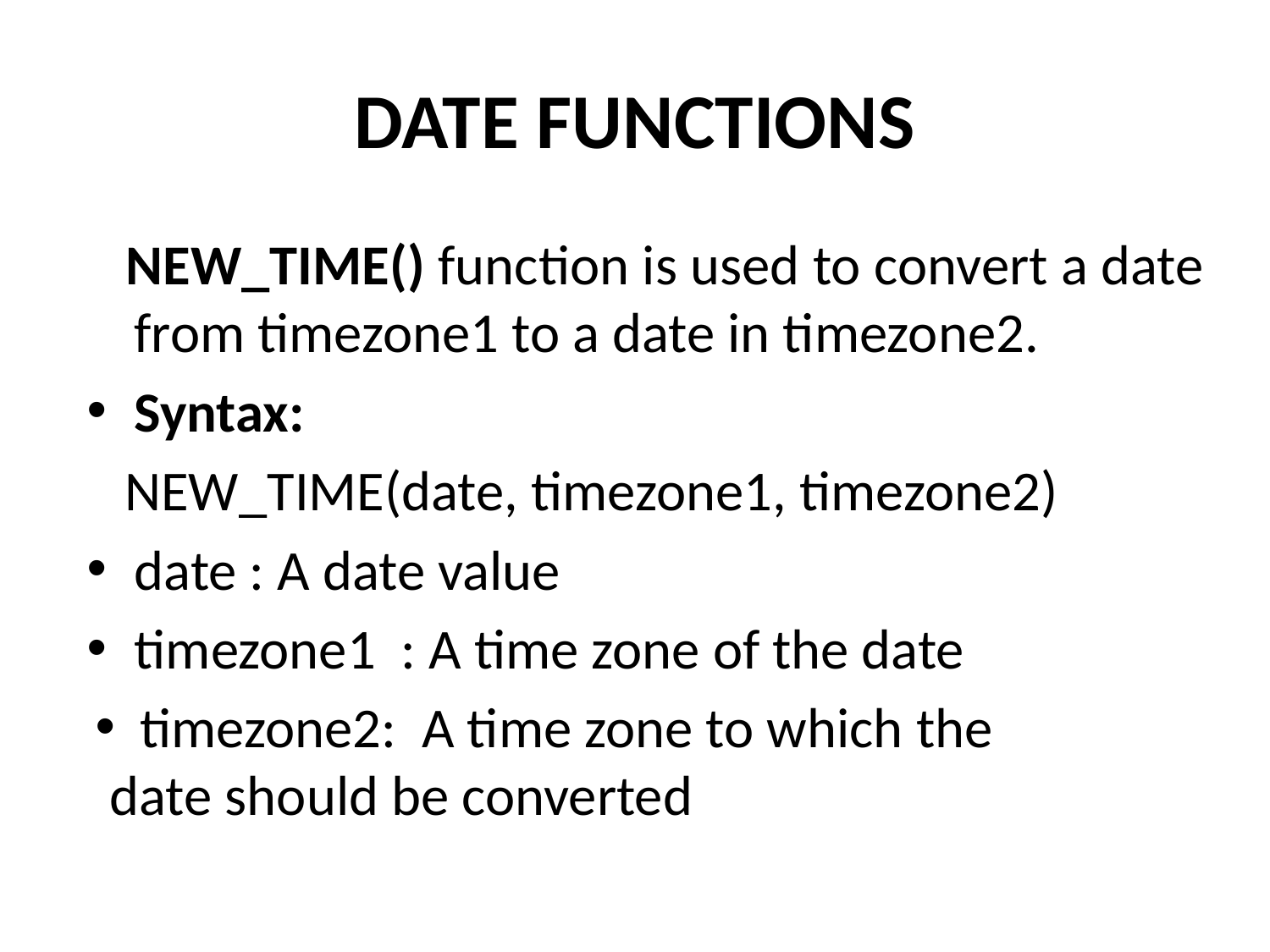

# DATE FUNCTIONS
   NEW_TIME() function is used to convert a date from timezone1 to a date in timezone2.
Syntax:
   NEW_TIME(date, timezone1, timezone2)
date : A date value
timezone1  : A time zone of the date
  timezone2:  A time zone to which the date should be converted